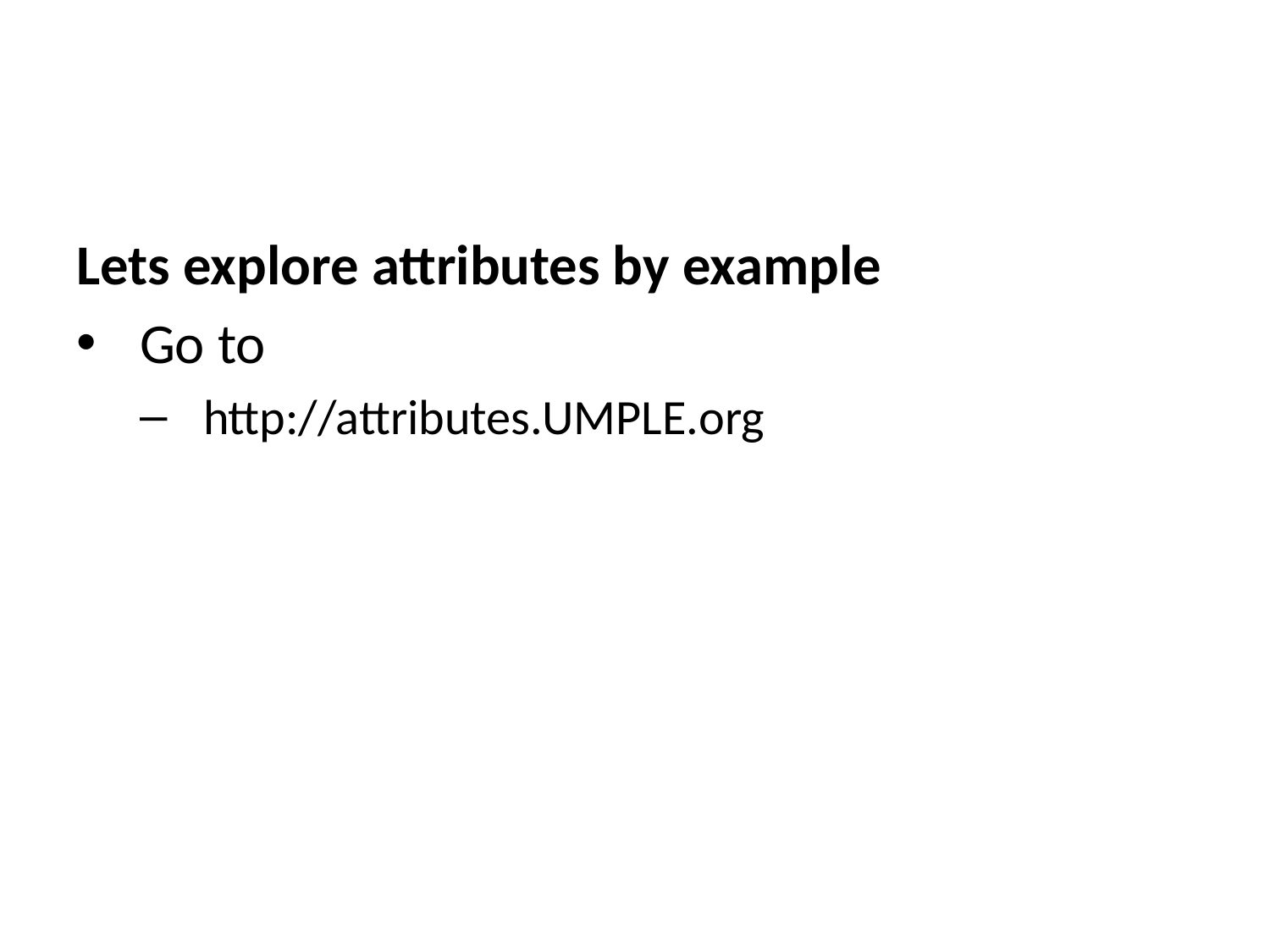

Lets explore attributes by example
Go to
http://attributes.UMPLE.org